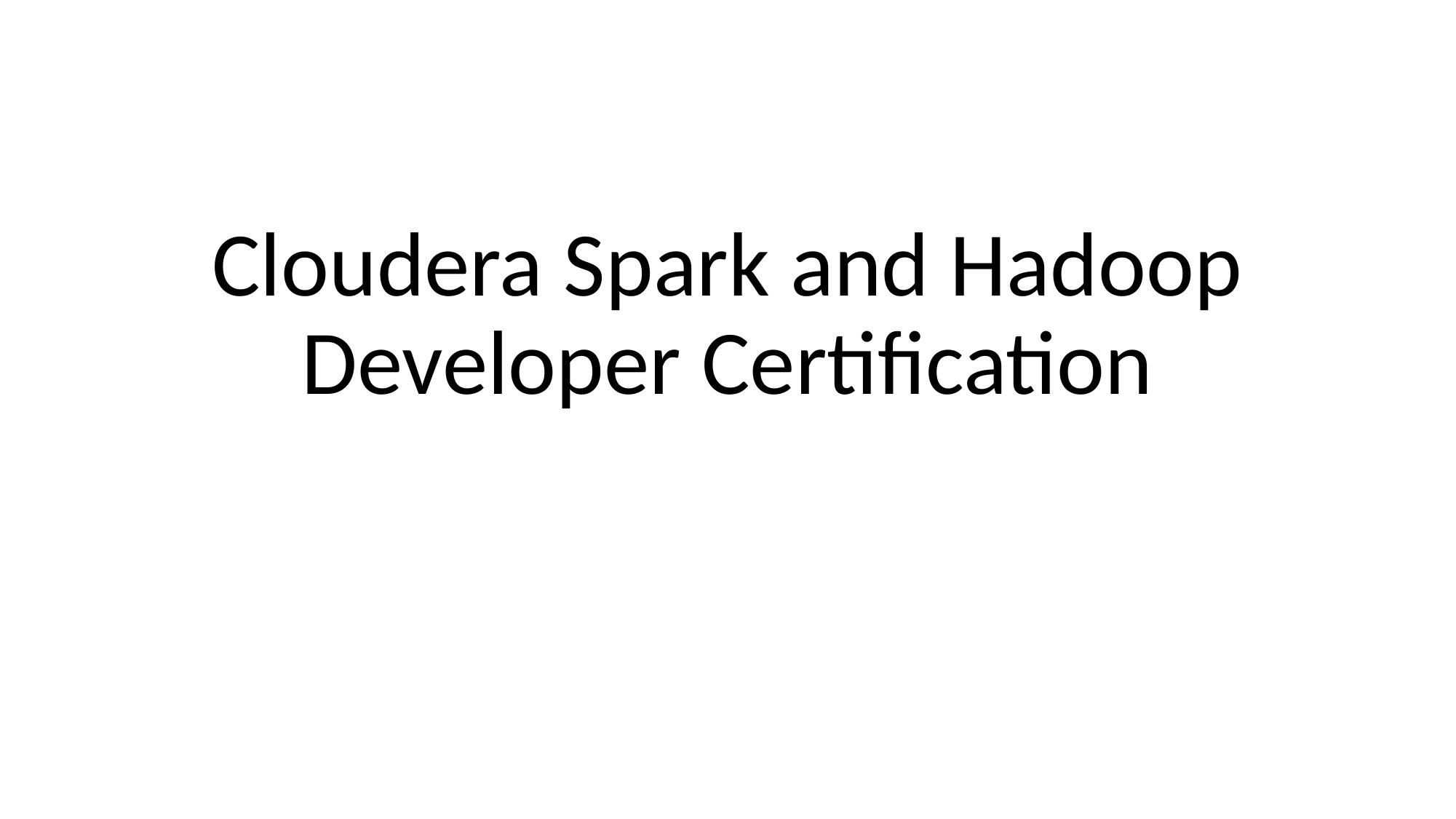

# Cloudera Spark and Hadoop Developer Certification